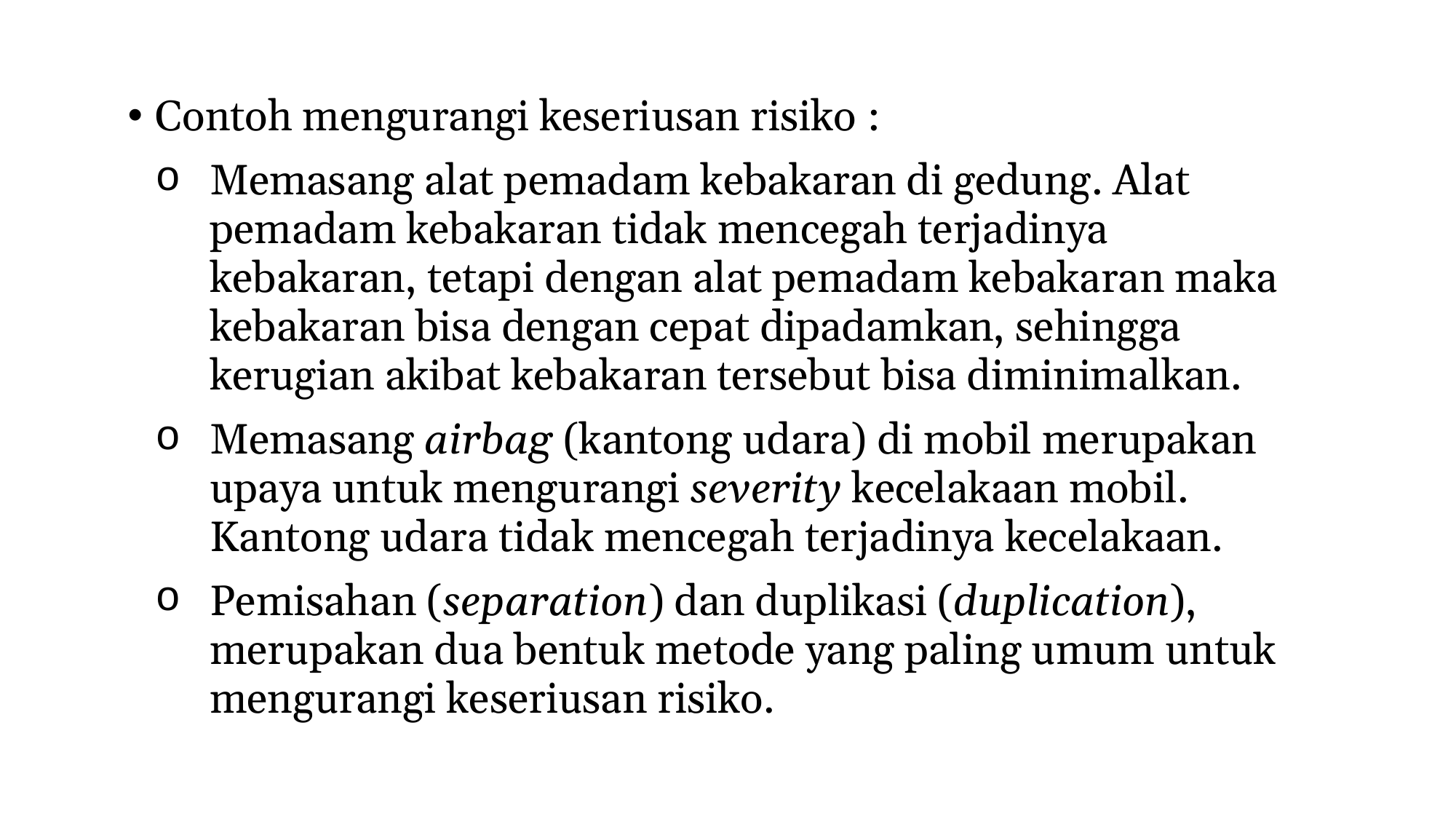

Contoh mengurangi keseriusan risiko :
Memasang alat pemadam kebakaran di gedung. Alat pemadam kebakaran tidak mencegah terjadinya kebakaran, tetapi dengan alat pemadam kebakaran maka kebakaran bisa dengan cepat dipadamkan, sehingga kerugian akibat kebakaran tersebut bisa diminimalkan.
Memasang airbag (kantong udara) di mobil merupakan upaya untuk mengurangi severity kecelakaan mobil. Kantong udara tidak mencegah terjadinya kecelakaan.
Pemisahan (separation) dan duplikasi (duplication), merupakan dua bentuk metode yang paling umum untuk mengurangi keseriusan risiko.